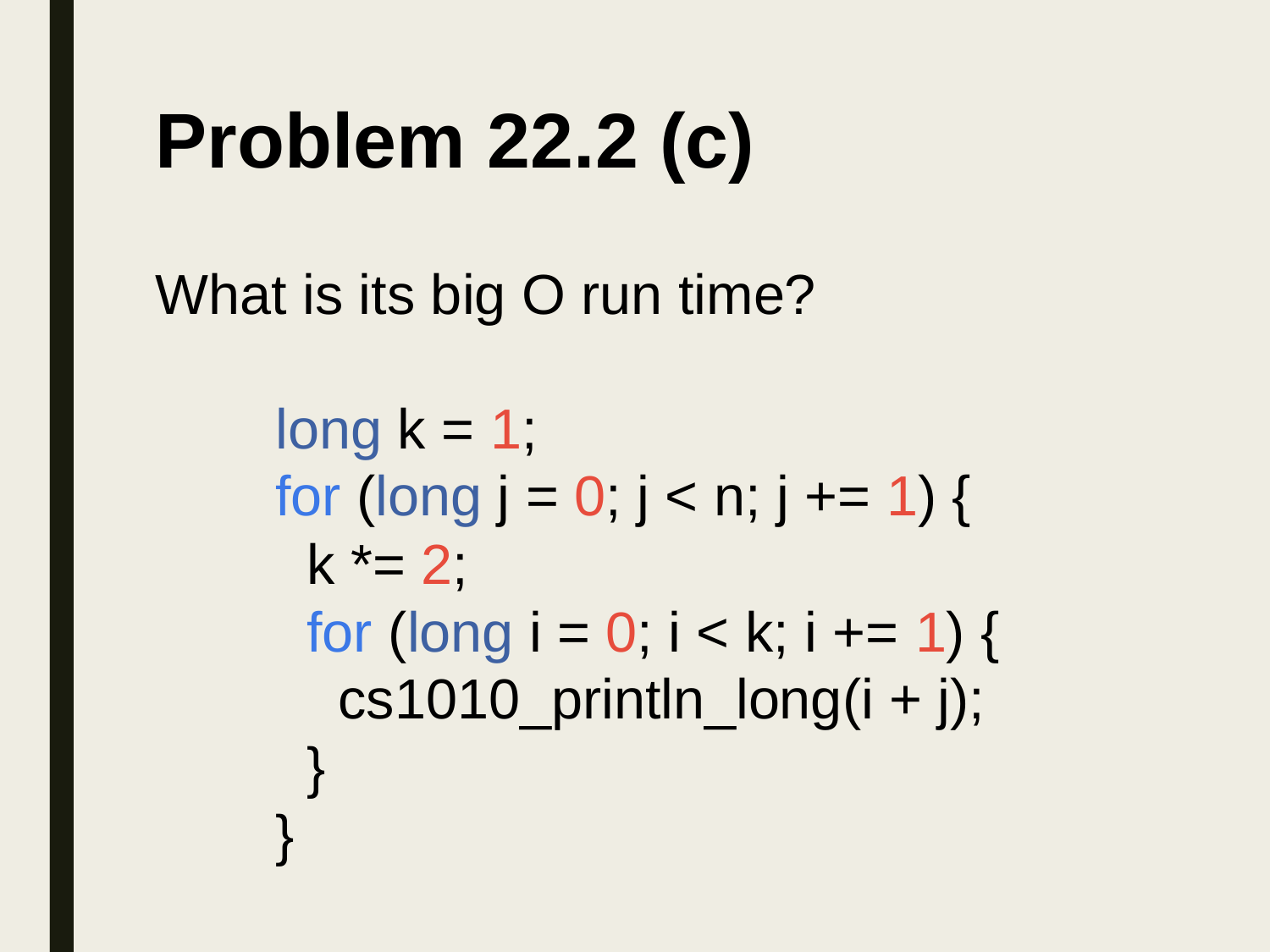

# Problem 22.2 (c)
What is its big O run time?
long k = 1;
for (long j = 0; j < n; j += 1) {
  k *= 2;
  for (long i = 0; i < k; i += 1) {
    cs1010_println_long(i + j);
  }
}